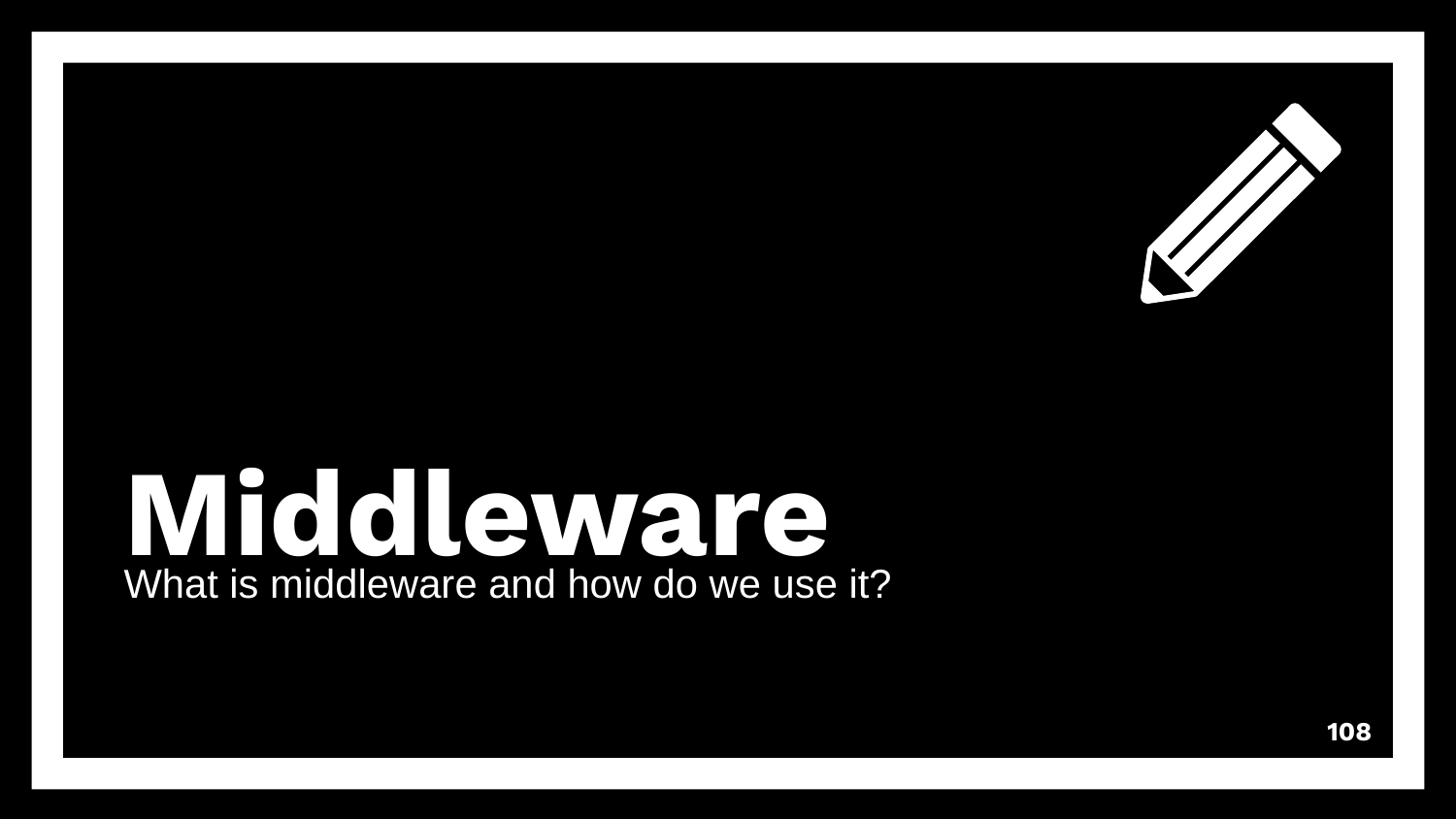

Middleware
What is middleware and how do we use it?
108